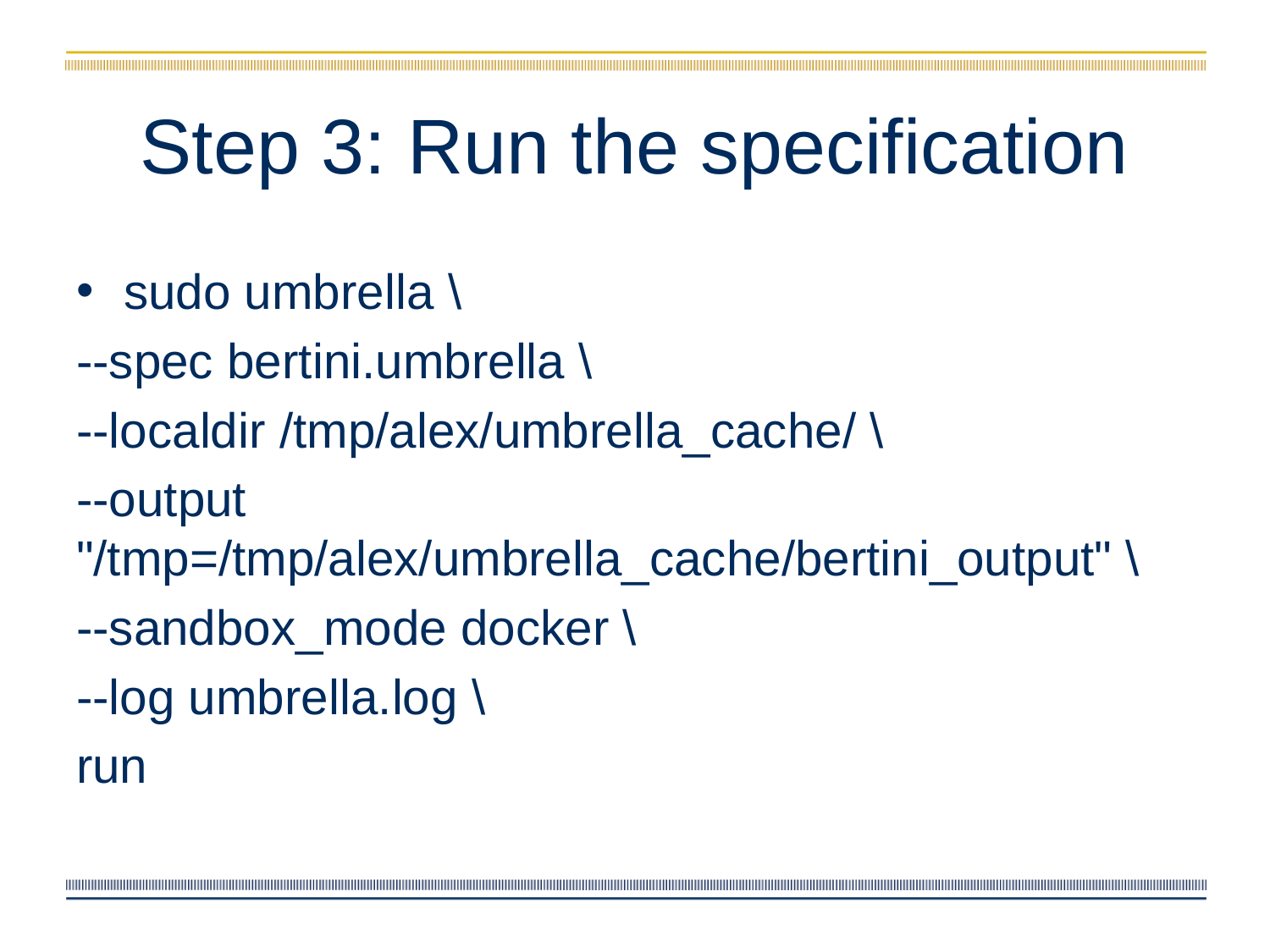

# Step 3: Run the specification
sudo umbrella \
--spec bertini.umbrella \
--localdir /tmp/alex/umbrella_cache/ \
--output "/tmp=/tmp/alex/umbrella_cache/bertini_output" \
--sandbox_mode docker \
--log umbrella.log \
run